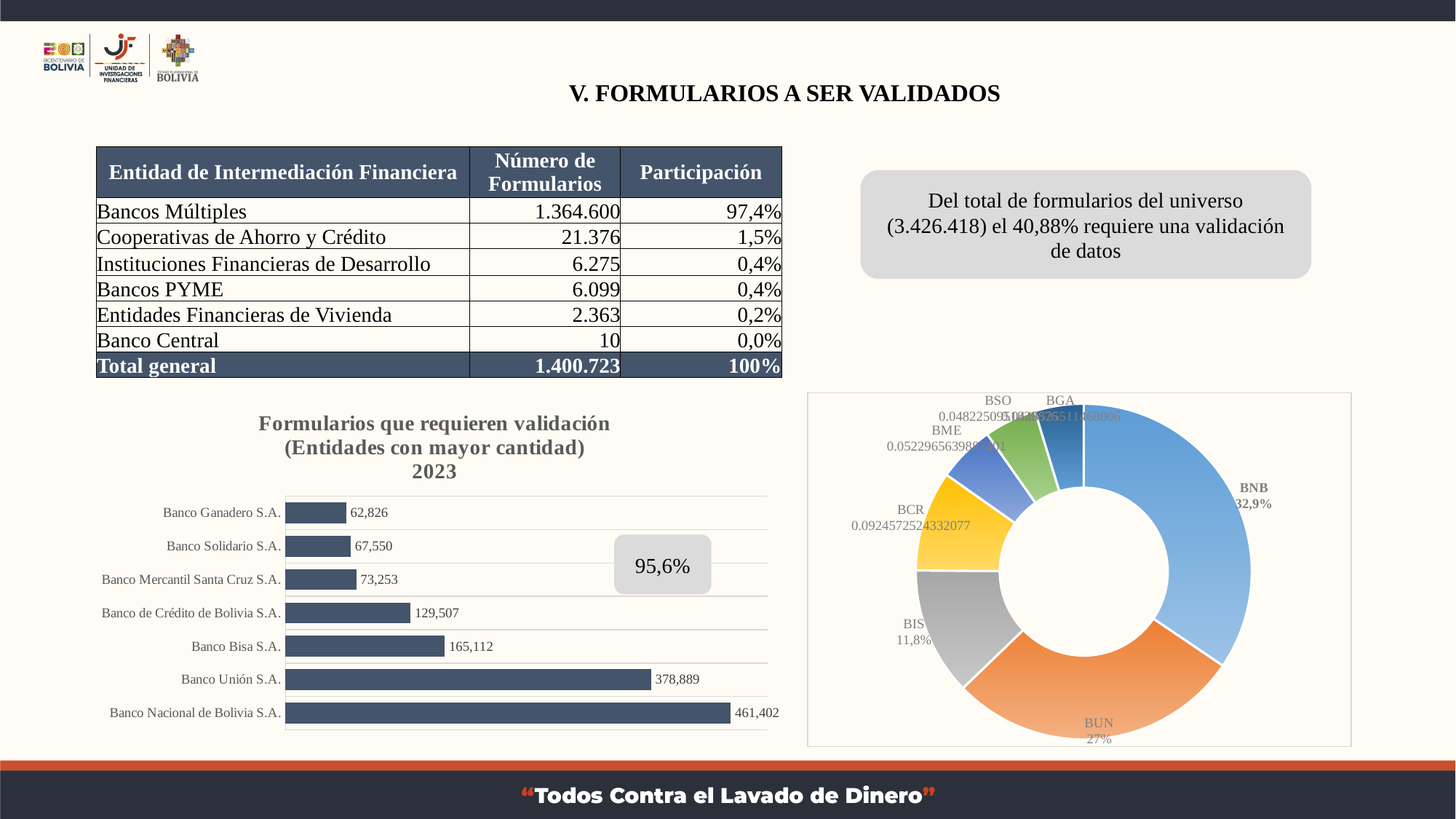

V. FORMULARIOS A SER VALIDADOS
| Entidad de Intermediación Financiera | Número de Formularios | Participación |
| --- | --- | --- |
| Bancos Múltiples | 1.364.600 | 97,4% |
| Cooperativas de Ahorro y Crédito | 21.376 | 1,5% |
| Instituciones Financieras de Desarrollo | 6.275 | 0,4% |
| Bancos PYME | 6.099 | 0,4% |
| Entidades Financieras de Vivienda | 2.363 | 0,2% |
| Banco Central | 10 | 0,0% |
| Total general | 1.400.723 | 100% |
Del total de formularios del universo (3.426.418) el 40,88% requiere una validación de datos

### Chart: Formularios que requieren validación
(Entidades con mayor cantidad)
2023

| Category | Número de formularios |
|---|---|
| Banco Nacional de Bolivia S.A. | 461402.0 |
| Banco Unión S.A. | 378889.0 |
| Banco Bisa S.A. | 165112.0 |
| Banco de Crédito de Bolivia S.A. | 129507.0 |
| Banco Mercantil Santa Cruz S.A. | 73253.0 |
| Banco Solidario S.A. | 67550.0 |
| Banco Ganadero S.A. | 62826.0 |

### Chart

| Category | Porcentaje de participación |
|---|---|
| BNB | 0.329402744154269 |
| BUN | 0.2704953084942562 |
| BIS | 0.11787626818435908 |
| BCR | 0.09245725243320771 |
| BME | 0.0522965639887401 |
| BSO | 0.04822509518298764 |
| BGA | 0.04485255114680062 |
95,6%